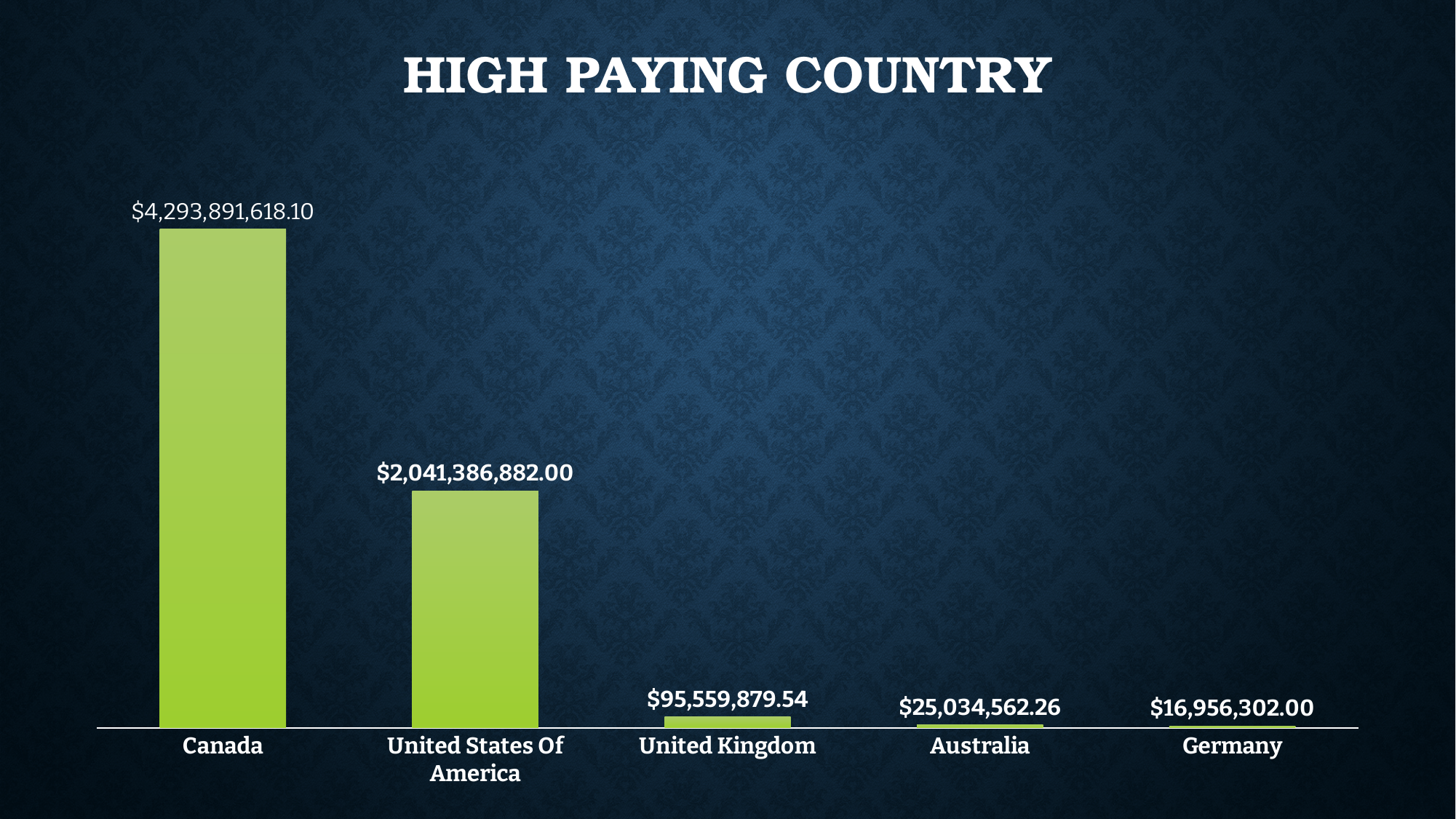

# HIGH PAYING COUNTRY

### Chart

| Category | Total |
|---|---|
| Canada | 4293891618.1000013 |
| United States Of America | 2041386882.0 |
| United Kingdom | 95559879.53999993 |
| Australia | 25034562.26 |
| Germany | 16956302.000000004 |